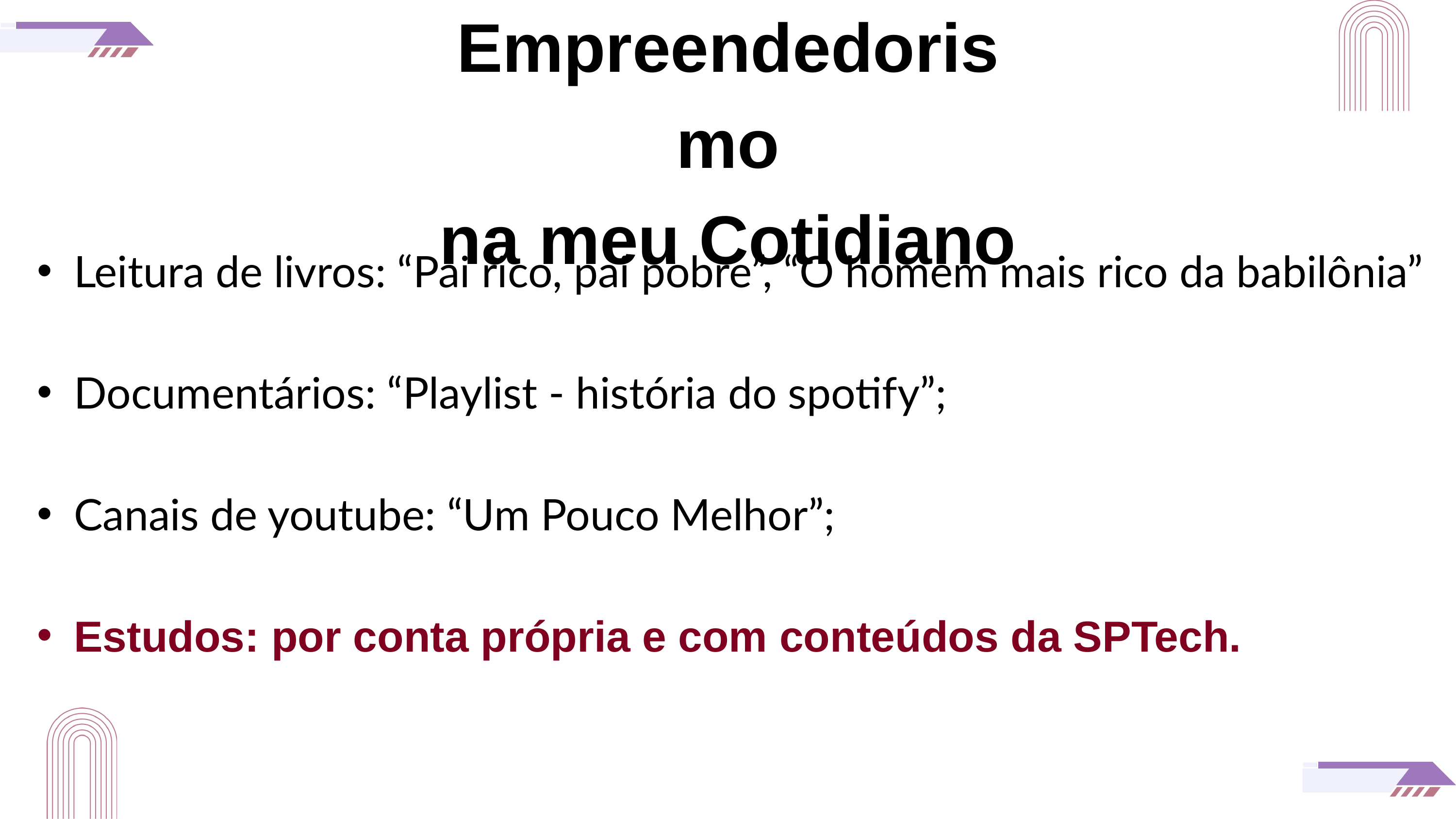

Empreendedorismo
na meu Cotidiano

Leitura de livros: “Pai rico, pai pobre”, “O homem mais rico da babilônia”

Documentários: “Playlist - história do spotify”;

Canais de youtube: “Um Pouco Melhor”;

Estudos: por conta própria e com conteúdos da SPTech.